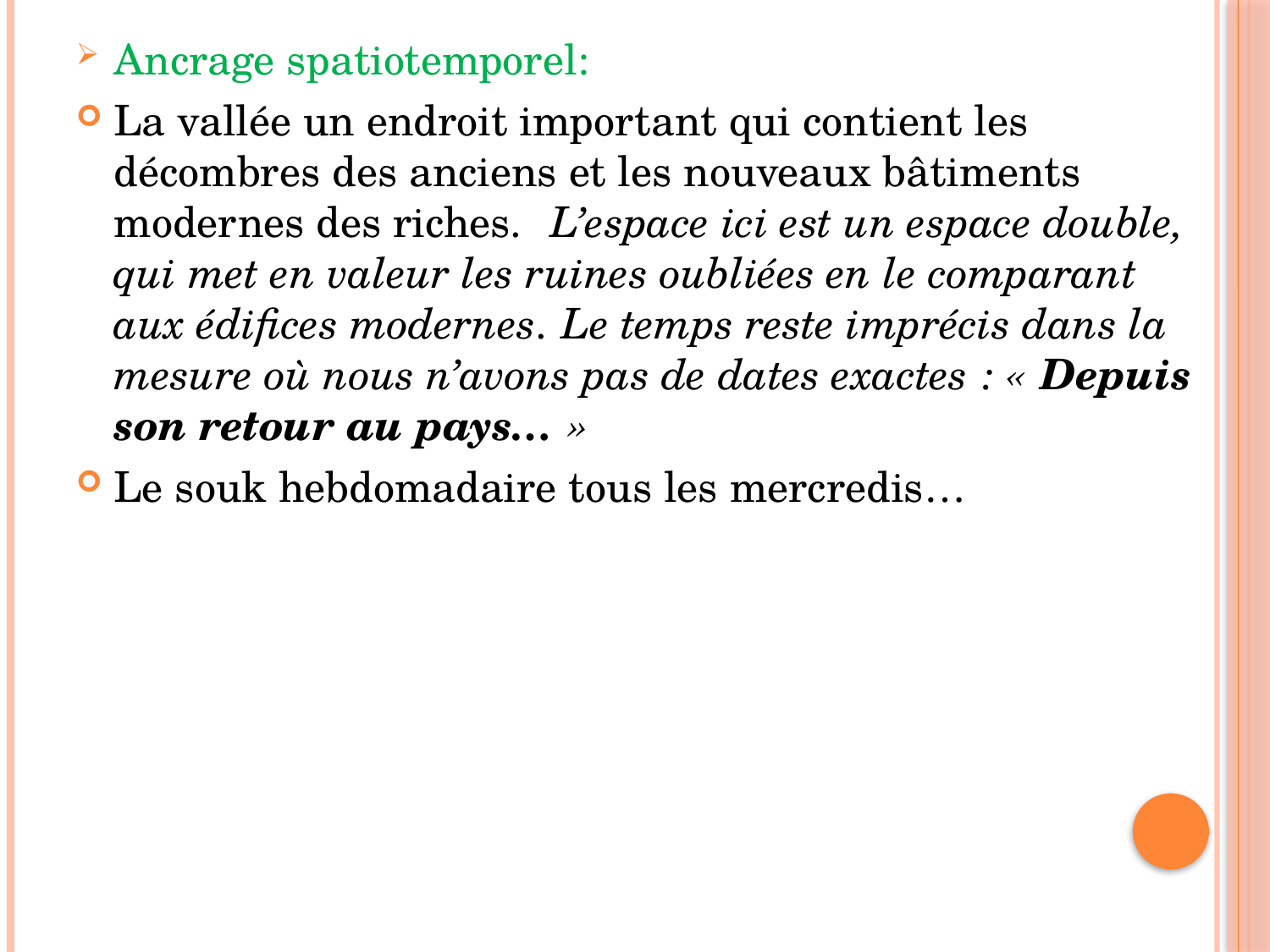

Ancrage spatiotemporel:
La vallée un endroit important qui contient les décombres des anciens et les nouveaux bâtiments modernes des riches.  L’espace ici est un espace double, qui met en valeur les ruines oubliées en le comparant aux édifices modernes. Le temps reste imprécis dans la mesure où nous n’avons pas de dates exactes : « Depuis son retour au pays… »
Le souk hebdomadaire tous les mercredis…